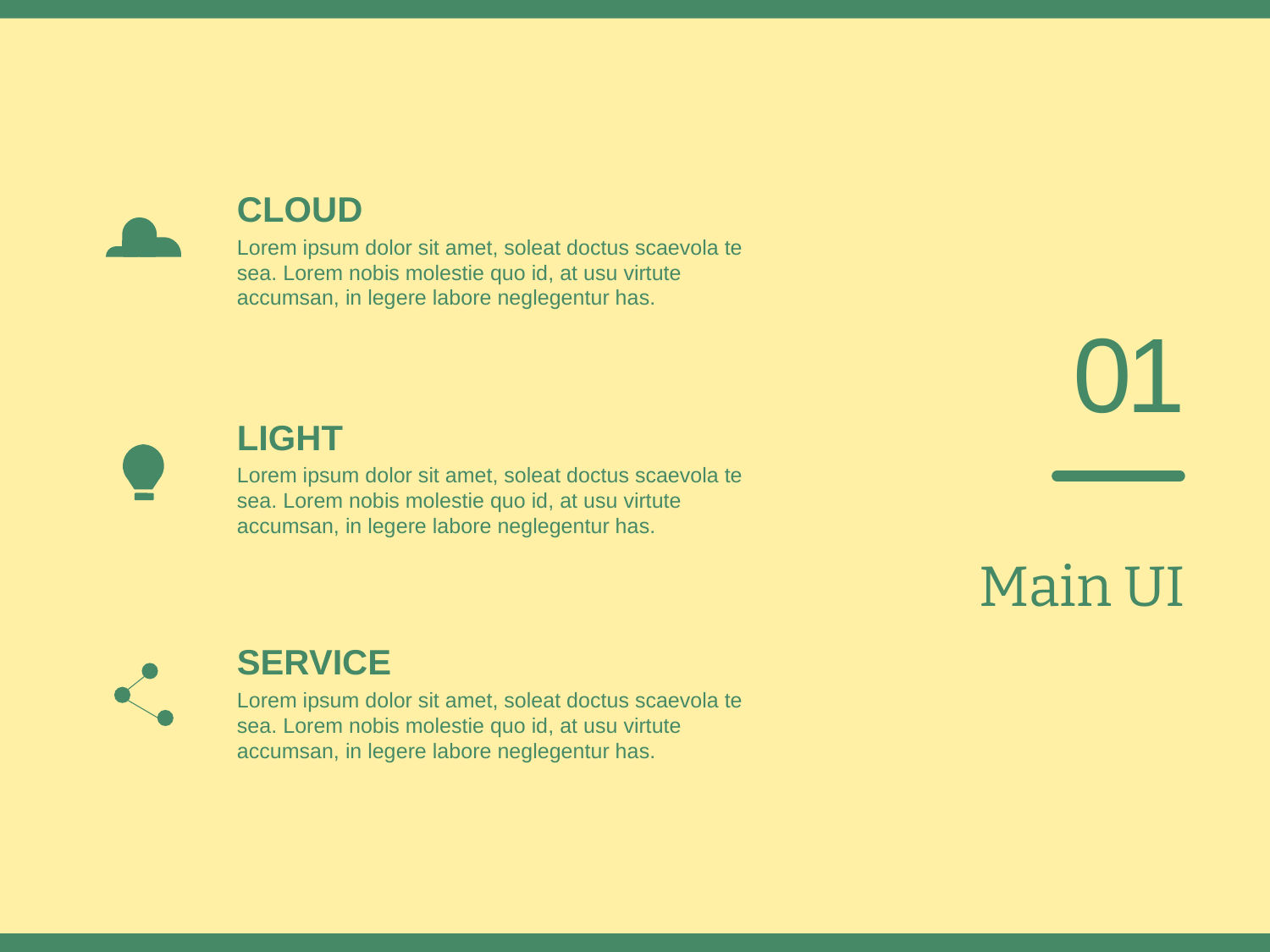

CLOUD

Lorem ipsum dolor sit amet, soleat doctus scaevola te sea. Lorem nobis molestie quo id, at usu virtute accumsan, in legere labore neglegentur has.
01
LIGHT

Lorem ipsum dolor sit amet, soleat doctus scaevola te sea. Lorem nobis molestie quo id, at usu virtute accumsan, in legere labore neglegentur has.
Main UI
SERVICE

Lorem ipsum dolor sit amet, soleat doctus scaevola te sea. Lorem nobis molestie quo id, at usu virtute accumsan, in legere labore neglegentur has.